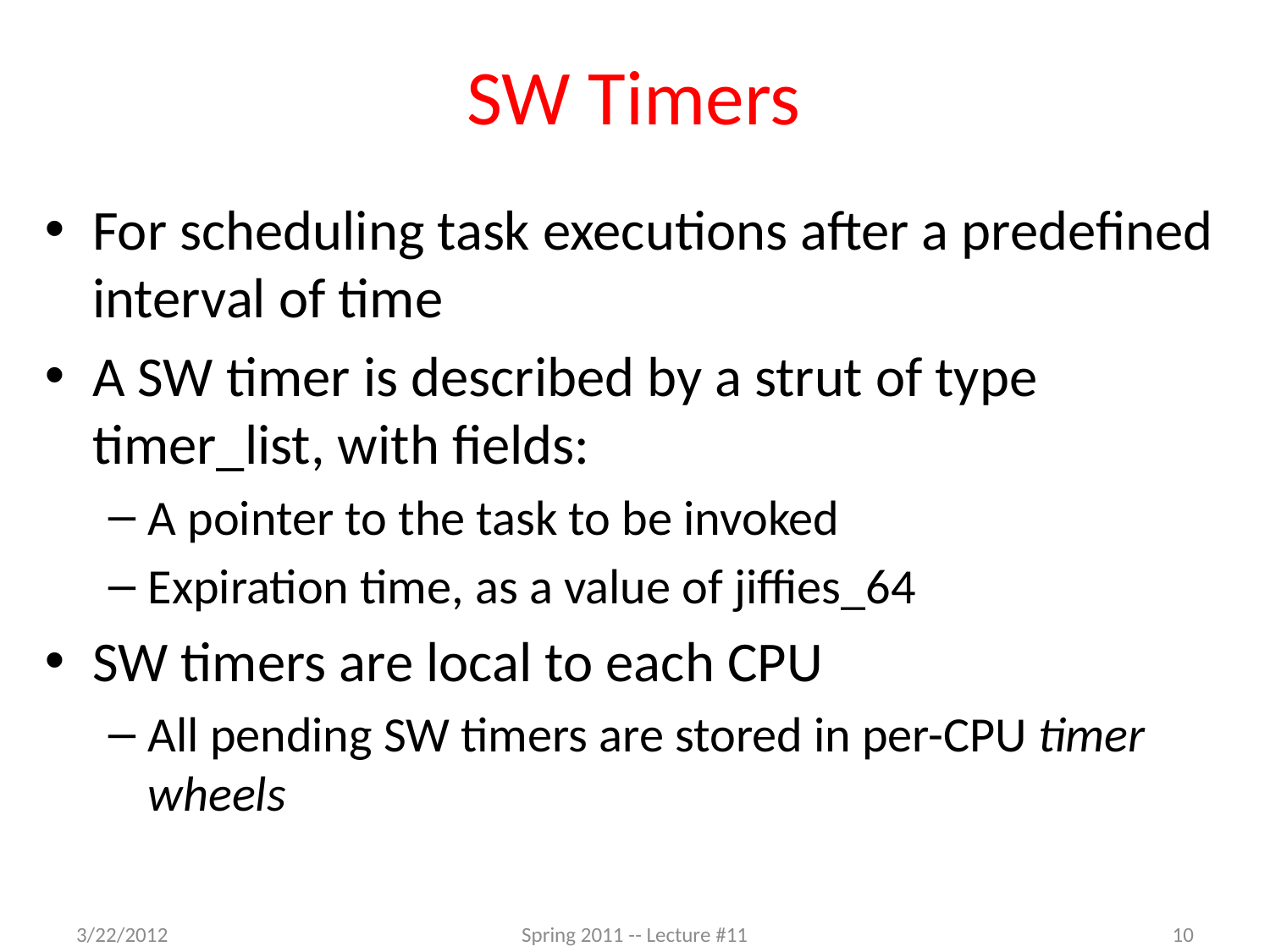

# SW Timers
For scheduling task executions after a predefined interval of time
A SW timer is described by a strut of type timer_list, with fields:
A pointer to the task to be invoked
Expiration time, as a value of jiffies_64
SW timers are local to each CPU
All pending SW timers are stored in per-CPU timer wheels
3/22/2012
Spring 2011 -- Lecture #11
10